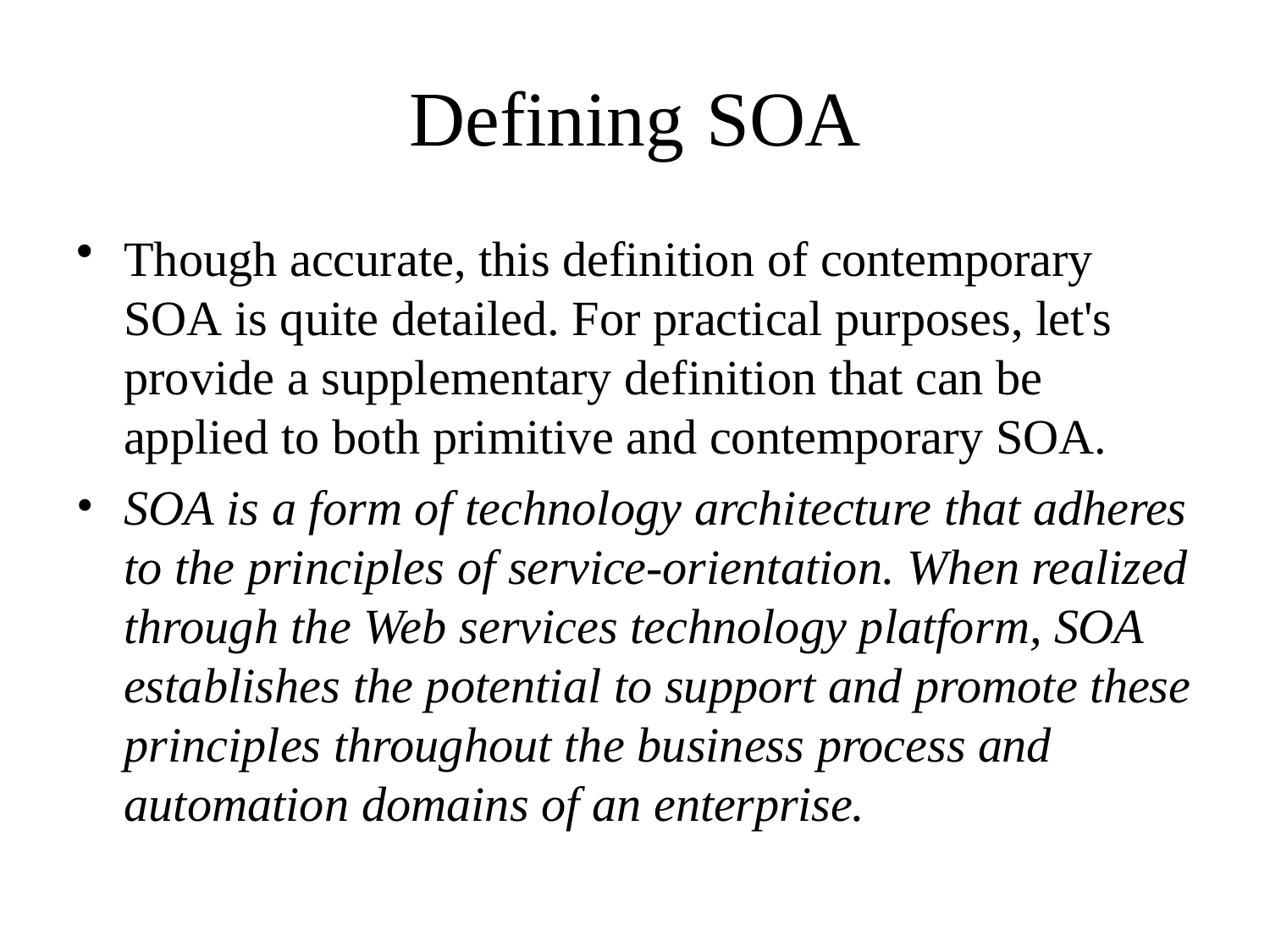

# Defining	SOA
Though accurate, this definition of contemporary SOA is quite detailed. For practical purposes, let's provide a supplementary definition that can be applied to both primitive and contemporary SOA.
SOA is a form of technology architecture that adheres to the principles of service-orientation. When realized through the Web services technology platform, SOA establishes the potential to support and promote these principles throughout the business process and automation domains of an enterprise.